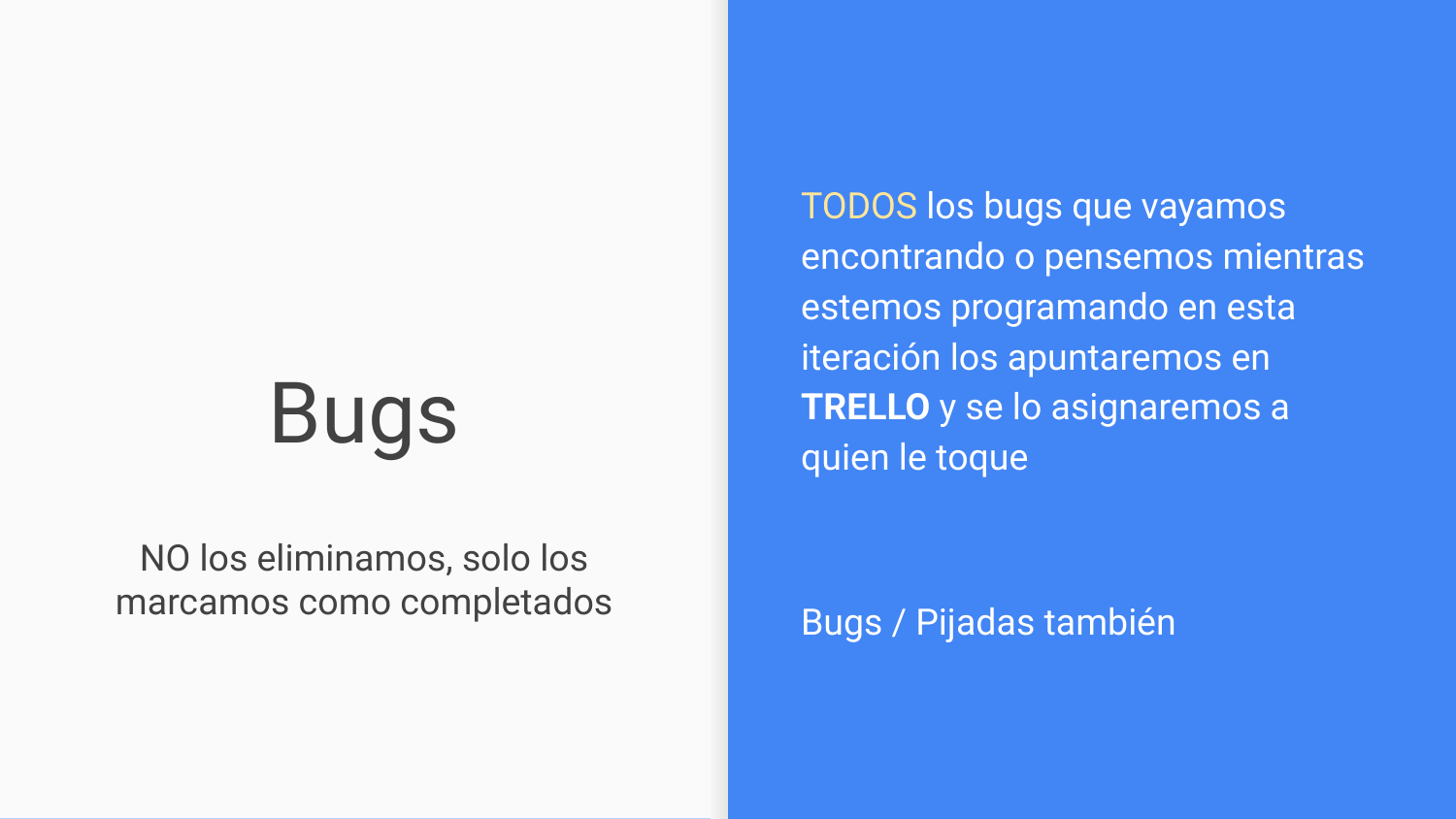

TODOS los bugs que vayamos encontrando o pensemos mientras estemos programando en esta iteración los apuntaremos en TRELLO y se lo asignaremos a quien le toque

Bugs / Pijadas también
# Bugs
NO los eliminamos, solo los marcamos como completados